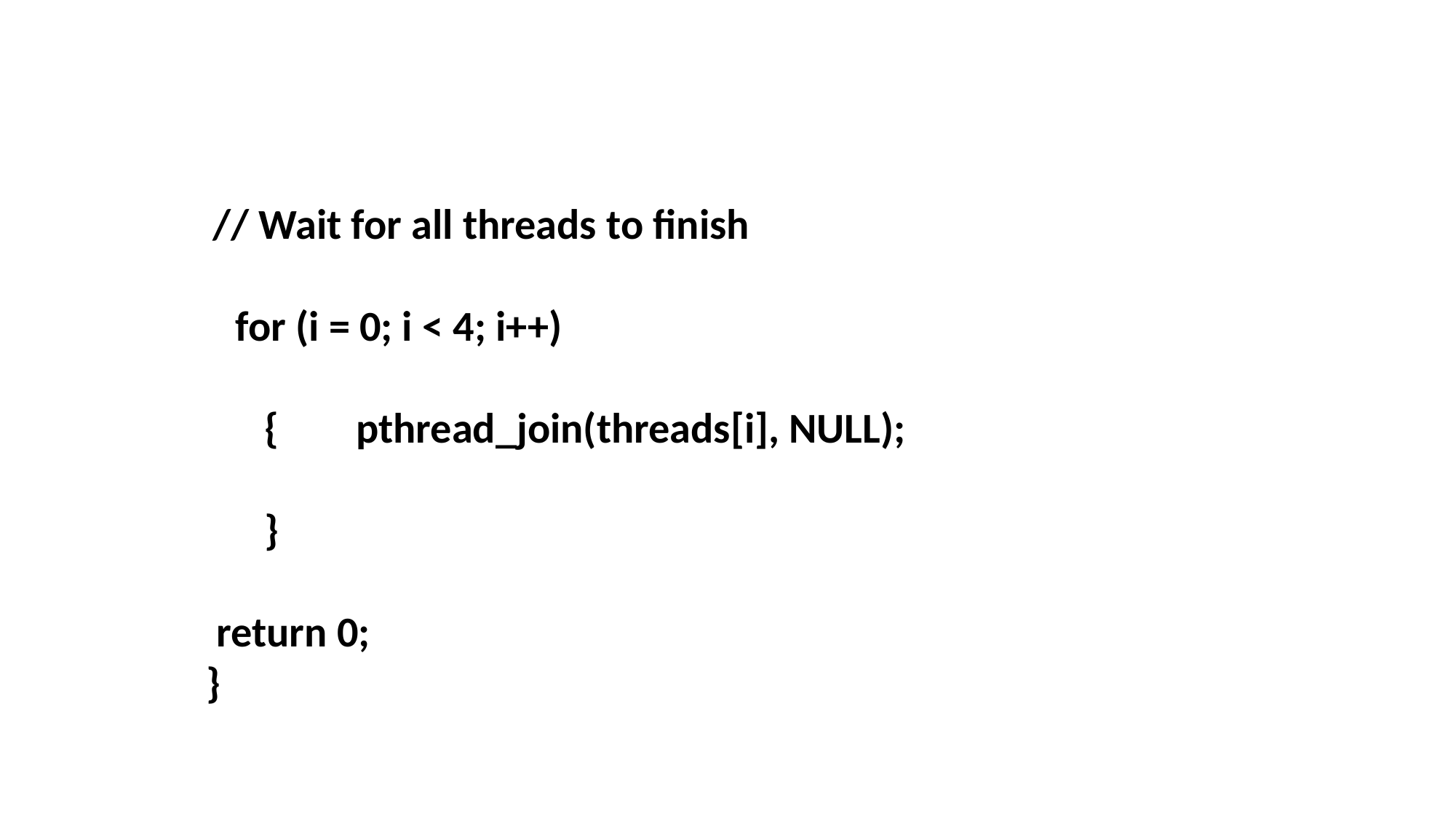

// Wait for all threads to finish

   for (i = 0; i < 4; i++)

      {        pthread_join(threads[i], NULL);

      }

 return 0;
}